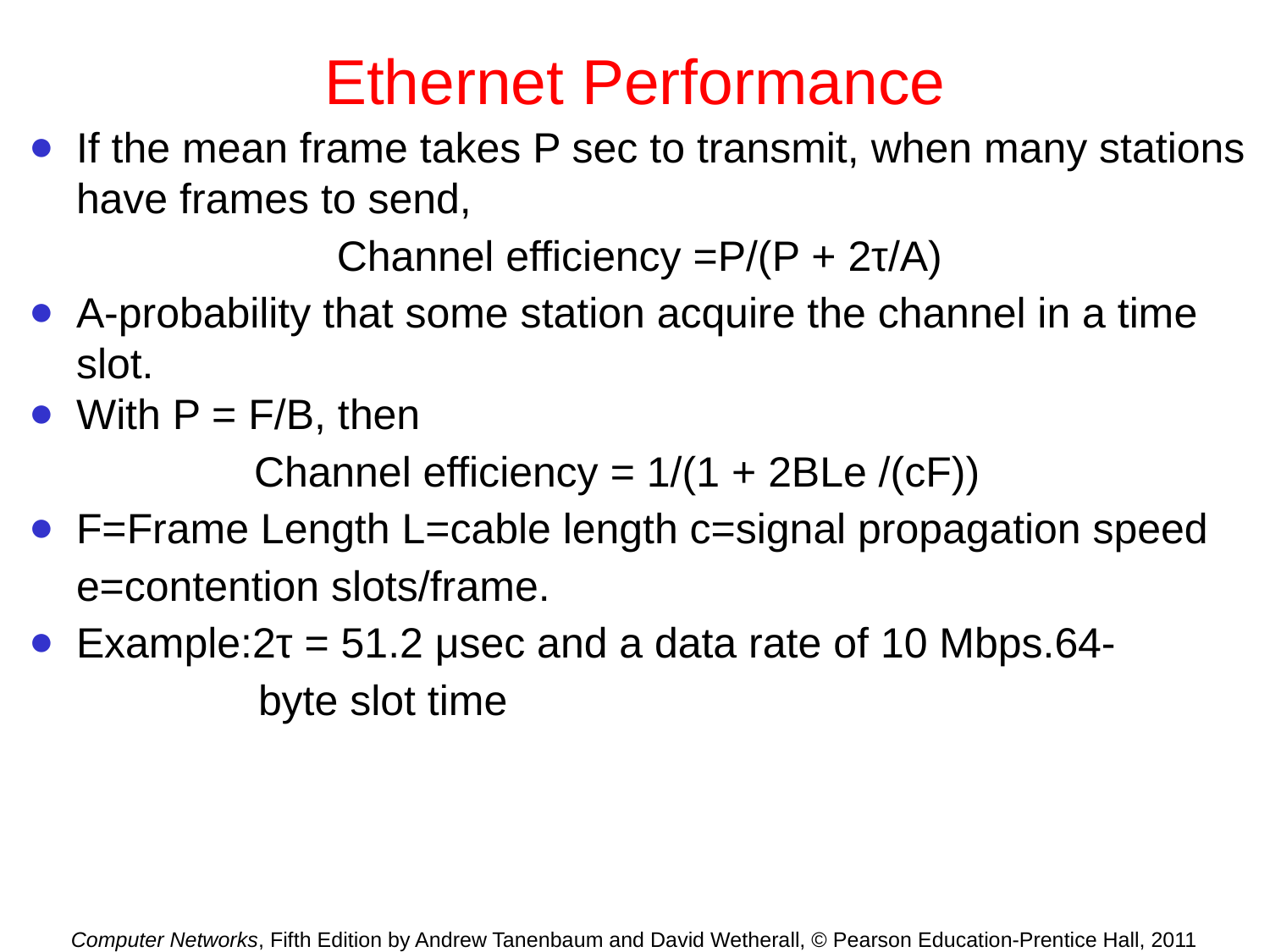

# Ethernet Performance
If the mean frame takes P sec to transmit, when many stations have frames to send,
                      Channel efficiency =P/(P + 2τ/A)
A-probability that some station acquire the channel in a time slot.
With P = F/B, then
               Channel efficiency = 1/(1 + 2BLe /(cF))
F=Frame Length L=cable length c=signal propagation speed
e=contention slots/frame.
Example:2τ = 51.2 μsec and a data rate of 10 Mbps.64-
          byte slot time